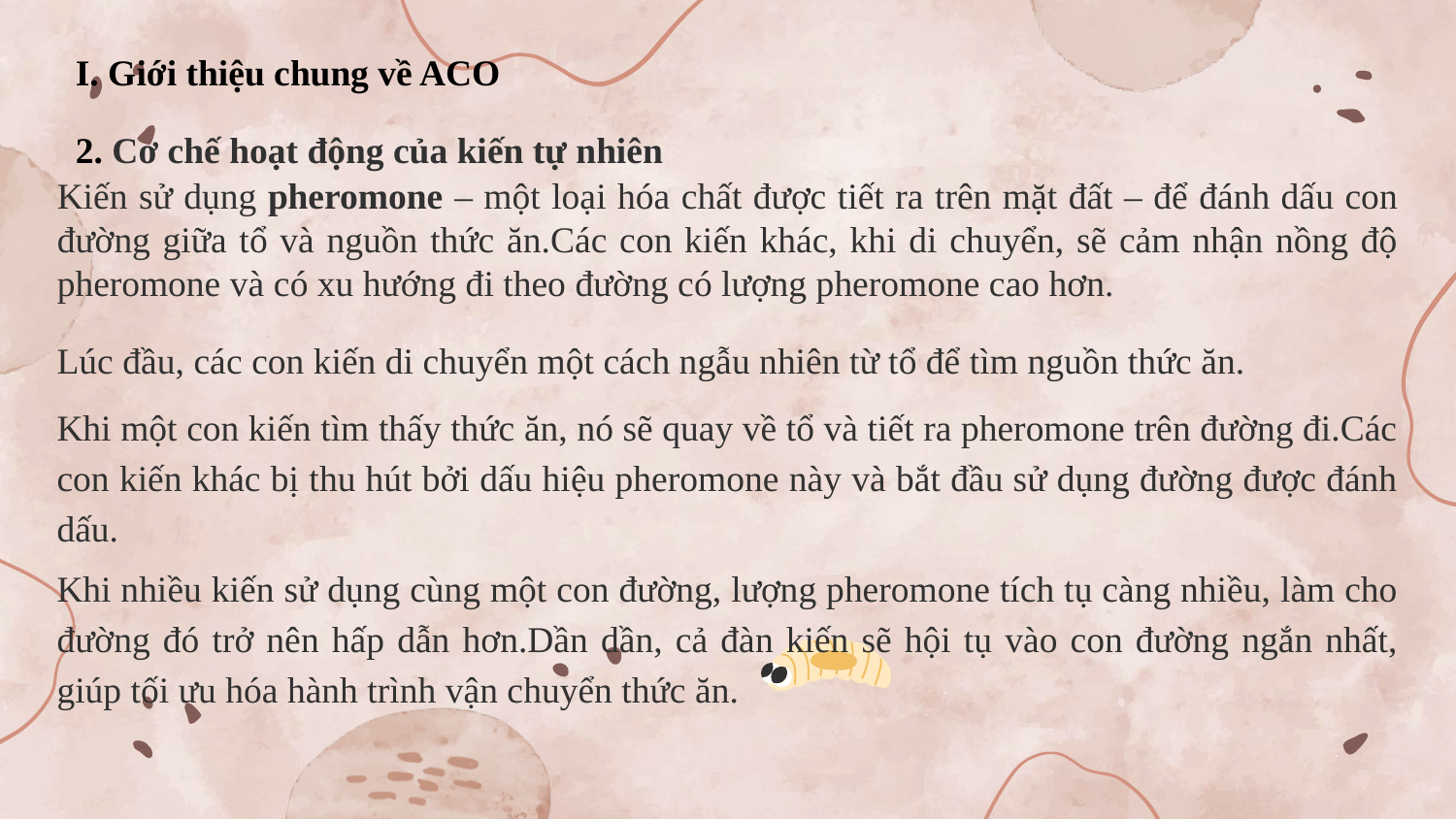

I. Giới thiệu chung về ACO
# 2. Cơ chế hoạt động của kiến tự nhiên
Kiến sử dụng pheromone – một loại hóa chất được tiết ra trên mặt đất – để đánh dấu con đường giữa tổ và nguồn thức ăn.Các con kiến khác, khi di chuyển, sẽ cảm nhận nồng độ pheromone và có xu hướng đi theo đường có lượng pheromone cao hơn.

Lúc đầu, các con kiến di chuyển một cách ngẫu nhiên từ tổ để tìm nguồn thức ăn.
Khi một con kiến tìm thấy thức ăn, nó sẽ quay về tổ và tiết ra pheromone trên đường đi.Các con kiến khác bị thu hút bởi dấu hiệu pheromone này và bắt đầu sử dụng đường được đánh dấu.
Khi nhiều kiến sử dụng cùng một con đường, lượng pheromone tích tụ càng nhiều, làm cho đường đó trở nên hấp dẫn hơn.Dần dần, cả đàn kiến sẽ hội tụ vào con đường ngắn nhất, giúp tối ưu hóa hành trình vận chuyển thức ăn.